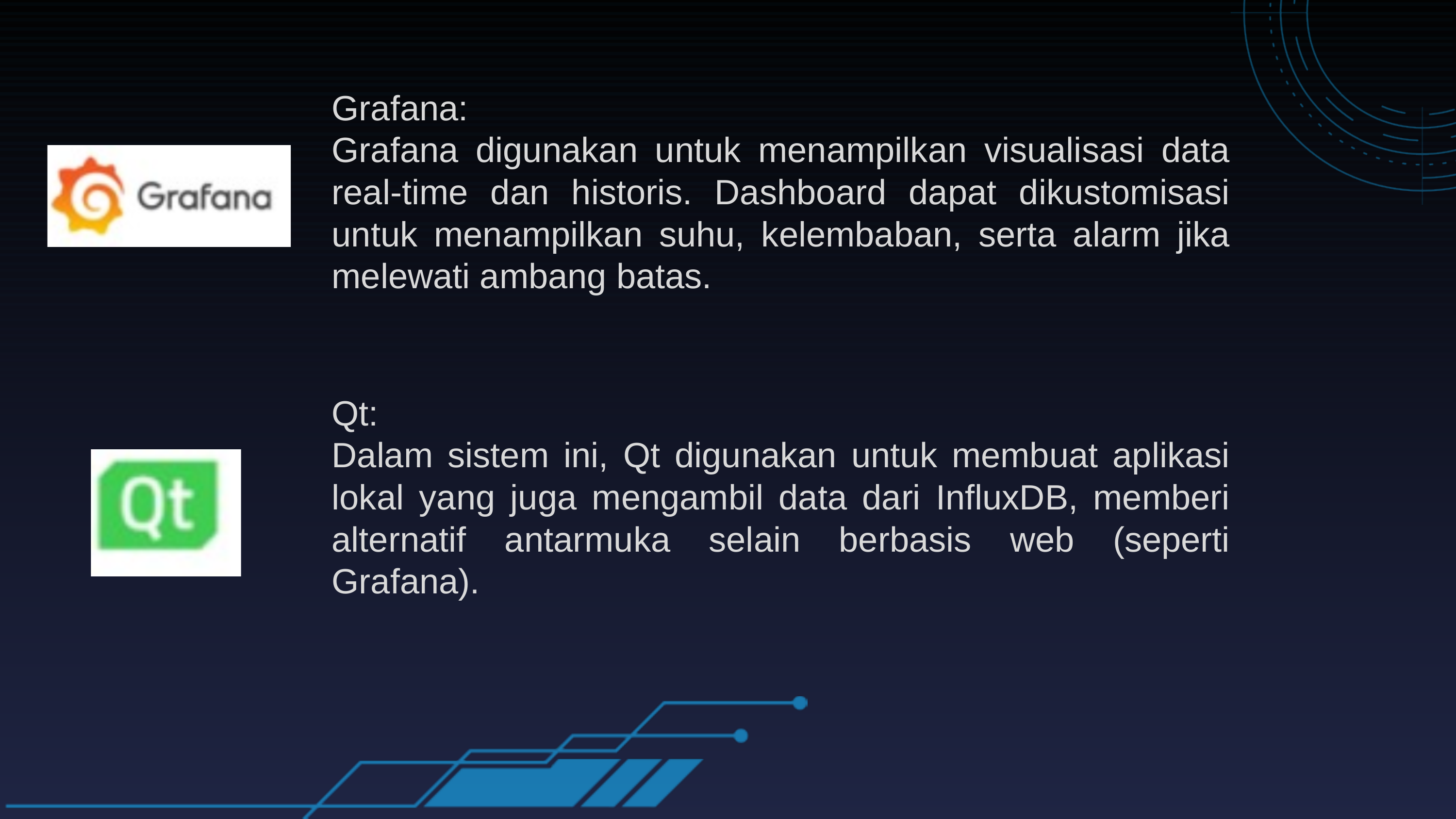

Grafana:
Grafana digunakan untuk menampilkan visualisasi data real-time dan historis. Dashboard dapat dikustomisasi untuk menampilkan suhu, kelembaban, serta alarm jika melewati ambang batas.

Qt:
Dalam sistem ini, Qt digunakan untuk membuat aplikasi lokal yang juga mengambil data dari InfluxDB, memberi alternatif antarmuka selain berbasis web (seperti Grafana).